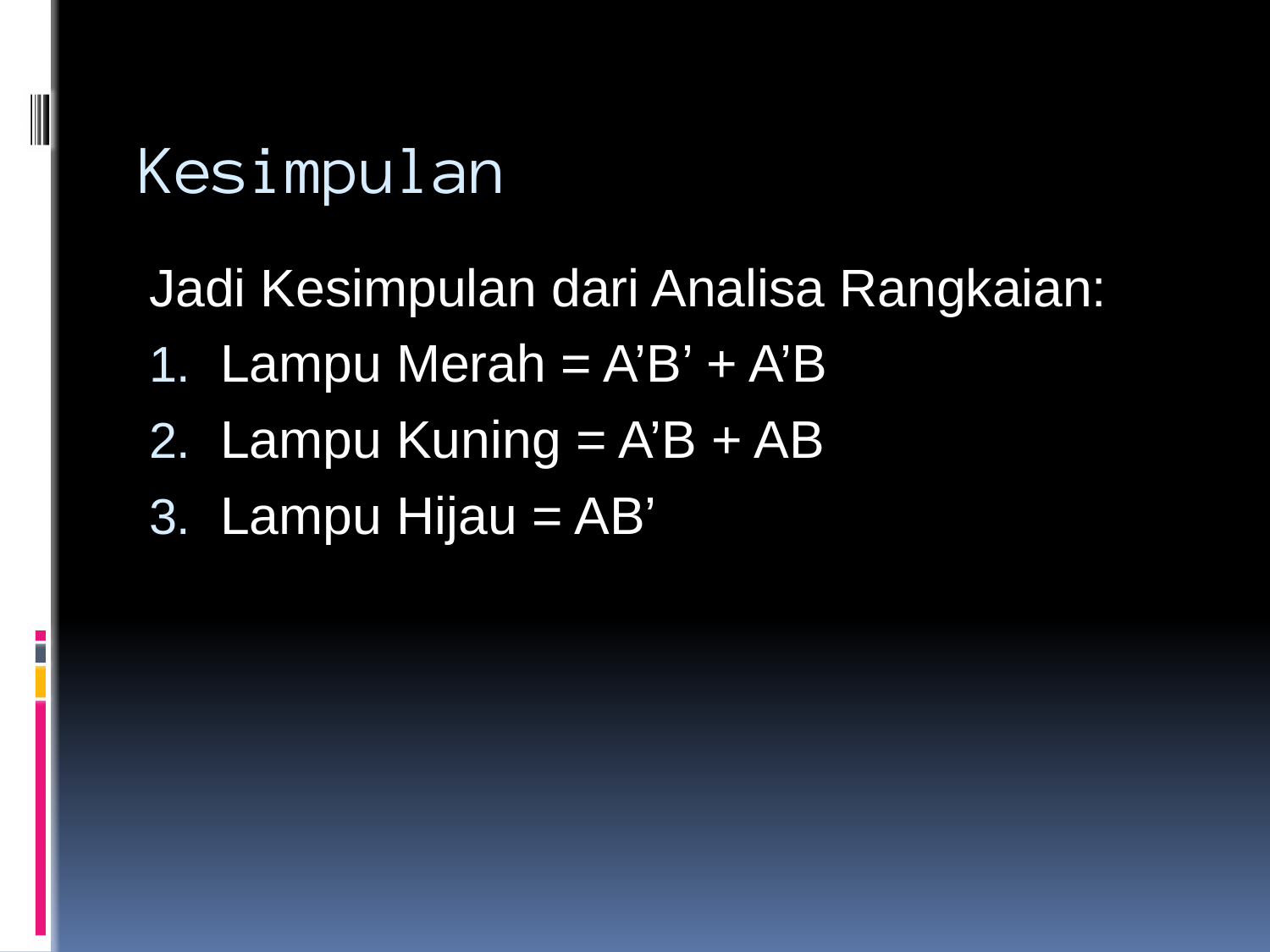

# Kesimpulan
Jadi Kesimpulan dari Analisa Rangkaian:
Lampu Merah = A’B’ + A’B
Lampu Kuning = A’B + AB
Lampu Hijau = AB’